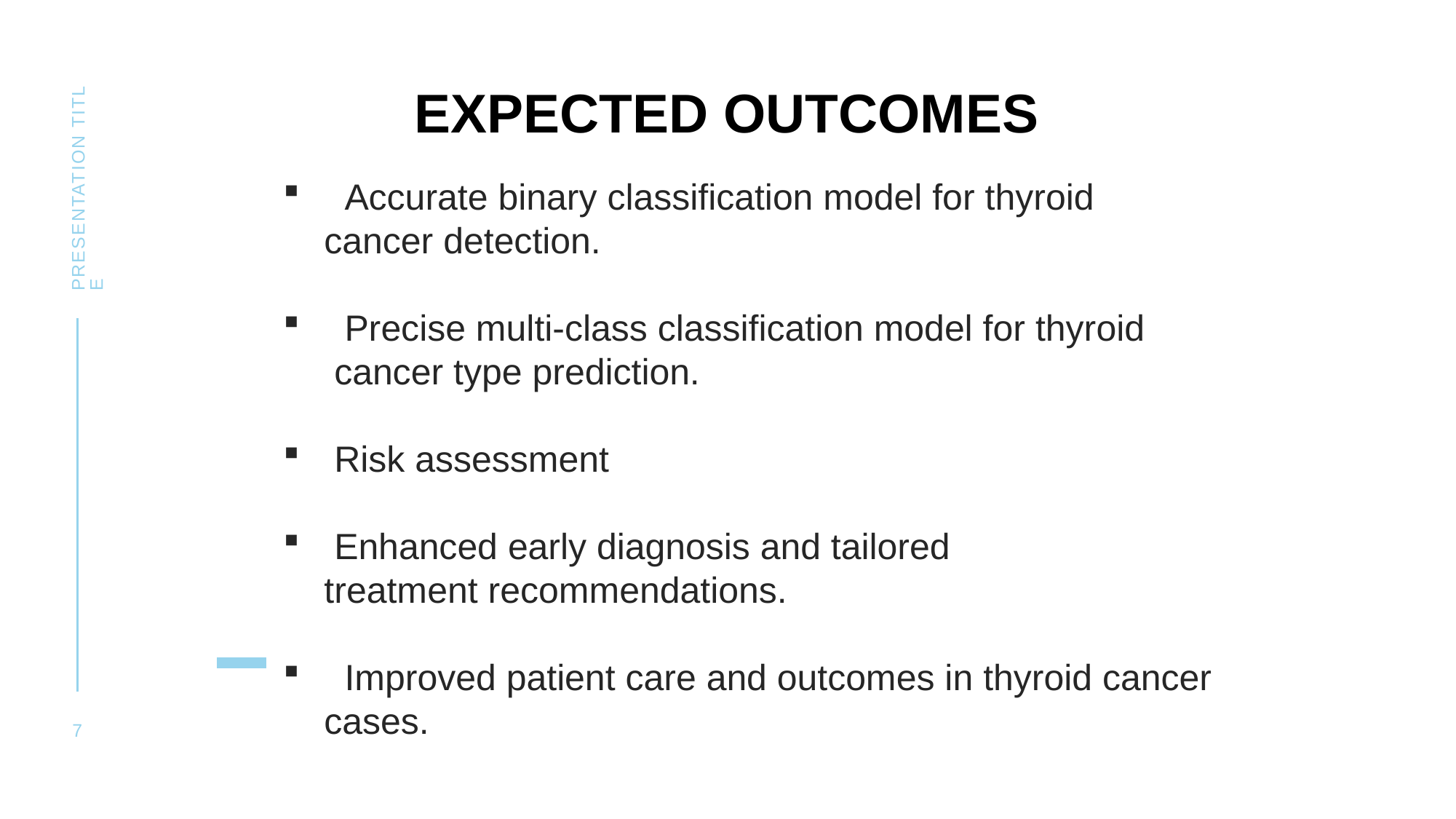

EXPECTED OUTCOMES
  Accurate binary classification model for thyroid cancer detection.

  Precise multi-class classification model for thyroid     cancer type prediction.

 Risk assessment

 Enhanced early diagnosis and tailored treatment recommendations.

  Improved patient care and outcomes in thyroid cancer cases.
presentation title

7